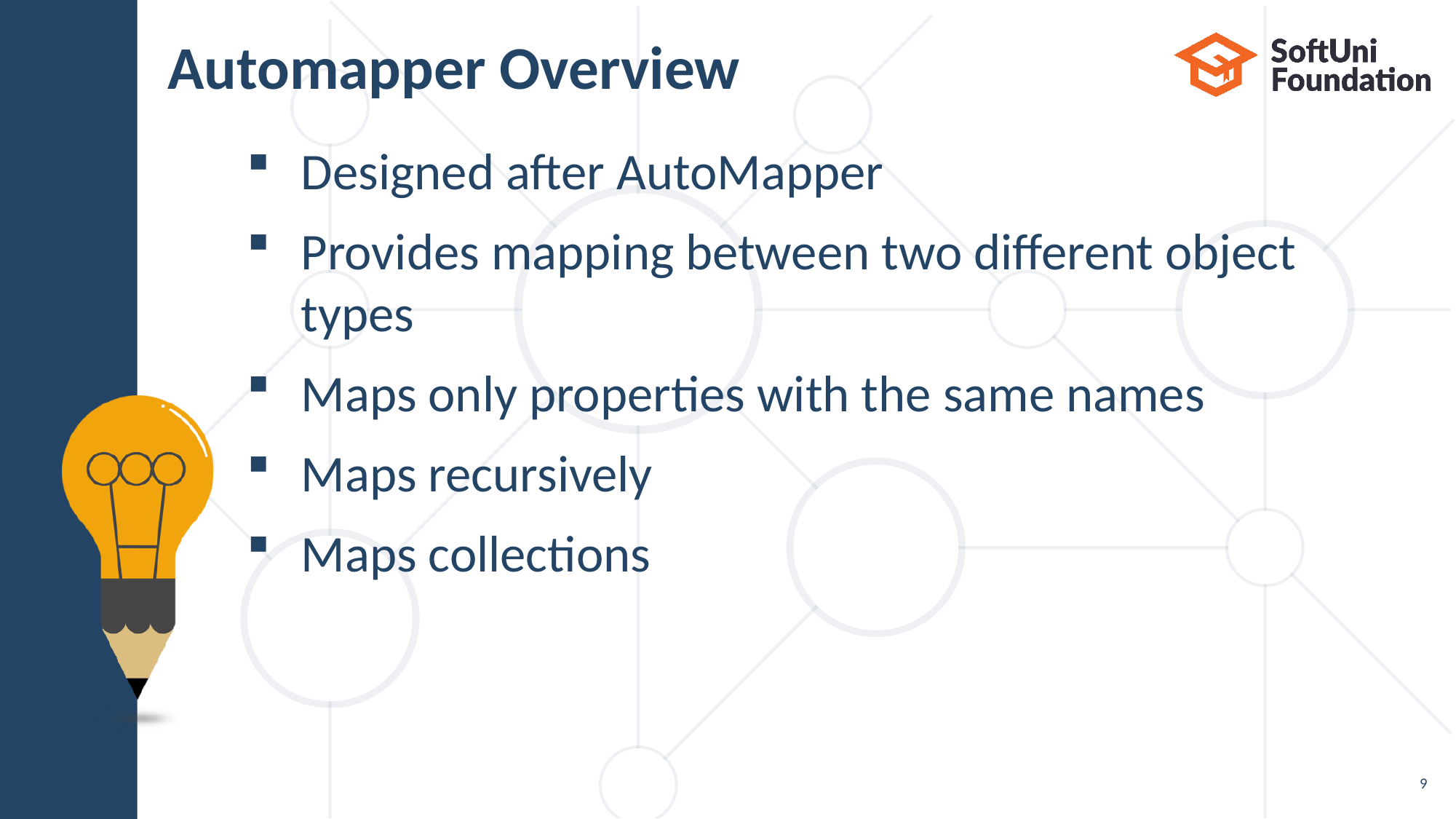

# Automapper Overview
Designed after AutoMapper
Provides mapping between two different object
types
Maps only properties with the same names
Maps recursively
Maps collections
9